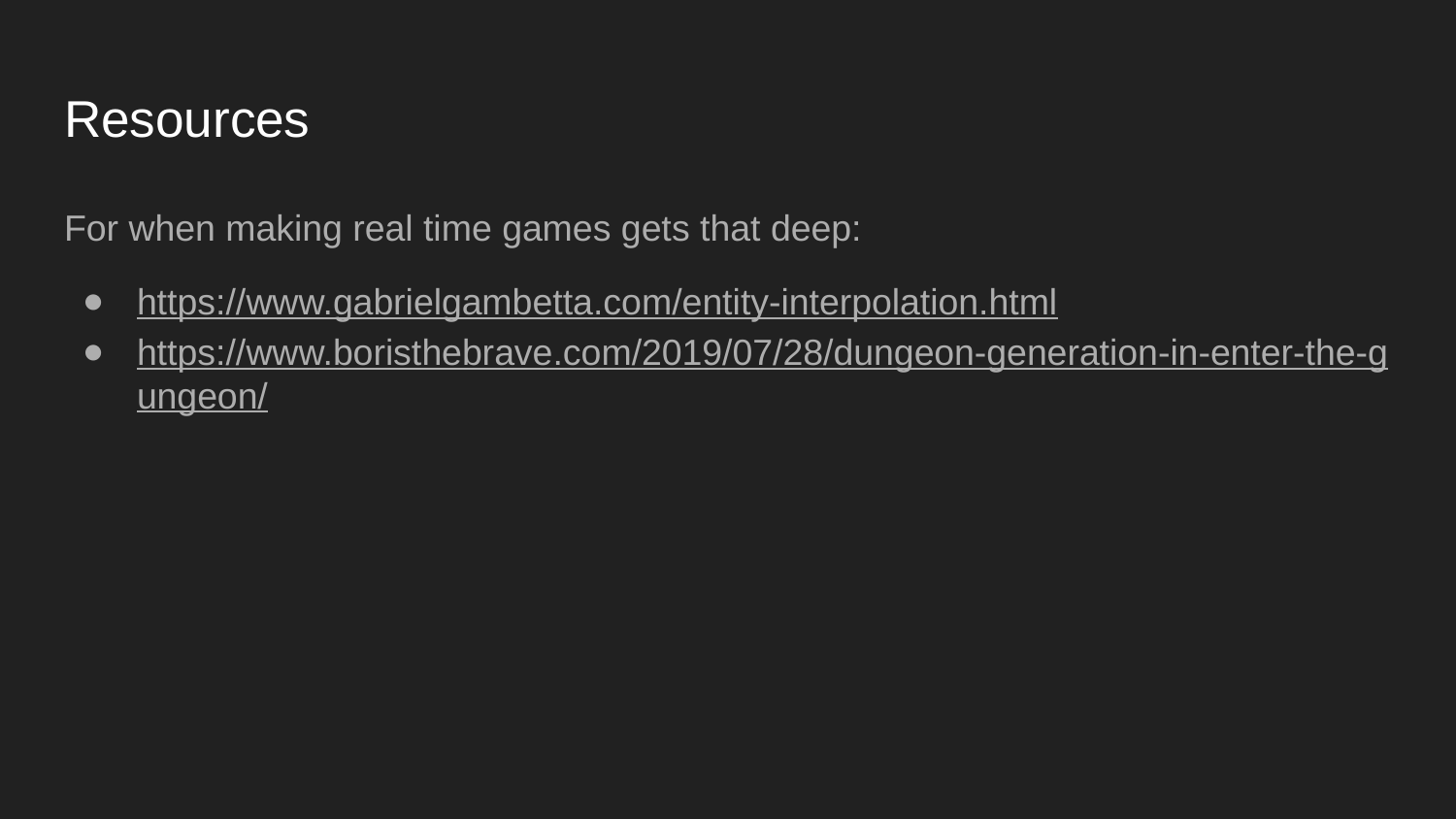

# Resources
For when making real time games gets that deep:
https://www.gabrielgambetta.com/entity-interpolation.html
https://www.boristhebrave.com/2019/07/28/dungeon-generation-in-enter-the-gungeon/